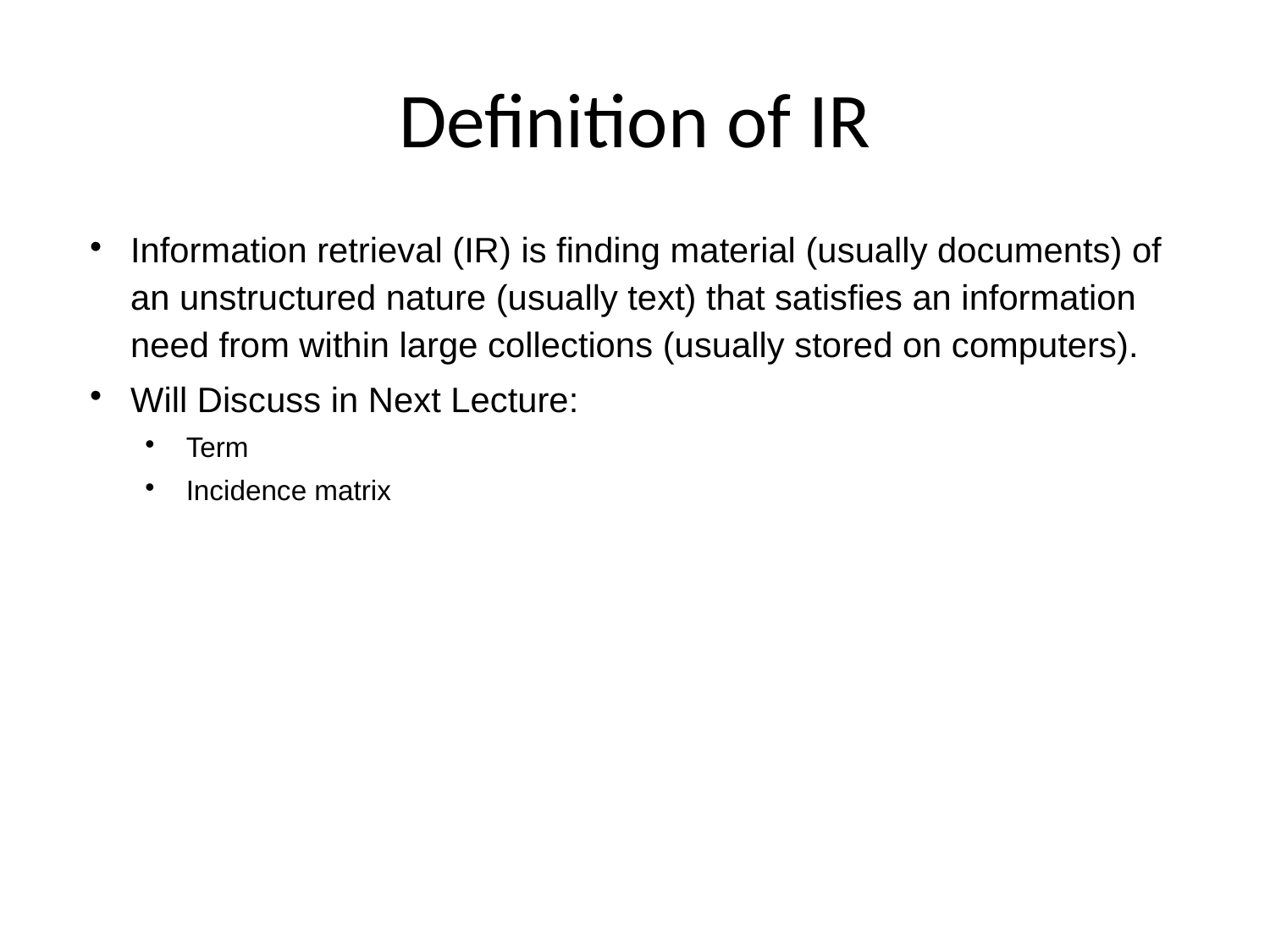

# Definition of IR
Information retrieval (IR) is finding material (usually documents) of an unstructured nature (usually text) that satisfies an information need from within large collections (usually stored on computers).
Will Discuss in Next Lecture:
Term
Incidence matrix